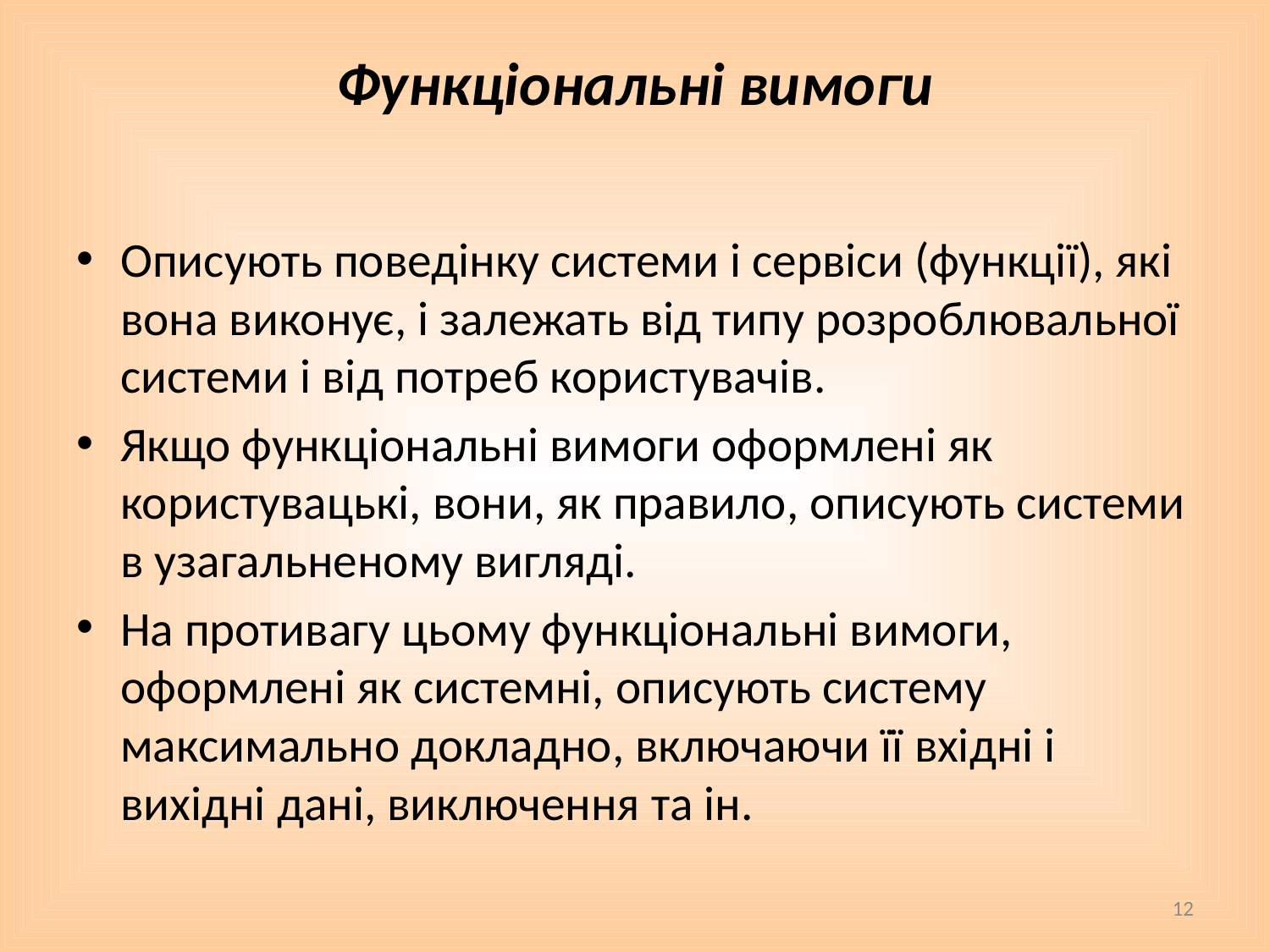

# Функціональні вимоги
Описують поведінку системи і сервіси (функції), які вона виконує, і залежать від типу розроблювальної системи і від потреб користувачів.
Якщо функціональні вимоги оформлені як користувацькі, вони, як правило, описують системи в узагальненому вигляді.
На противагу цьому функціональні вимоги, оформлені як системні, описують систему максимально докладно, включаючи її вхідні і вихідні дані, виключення та ін.
12